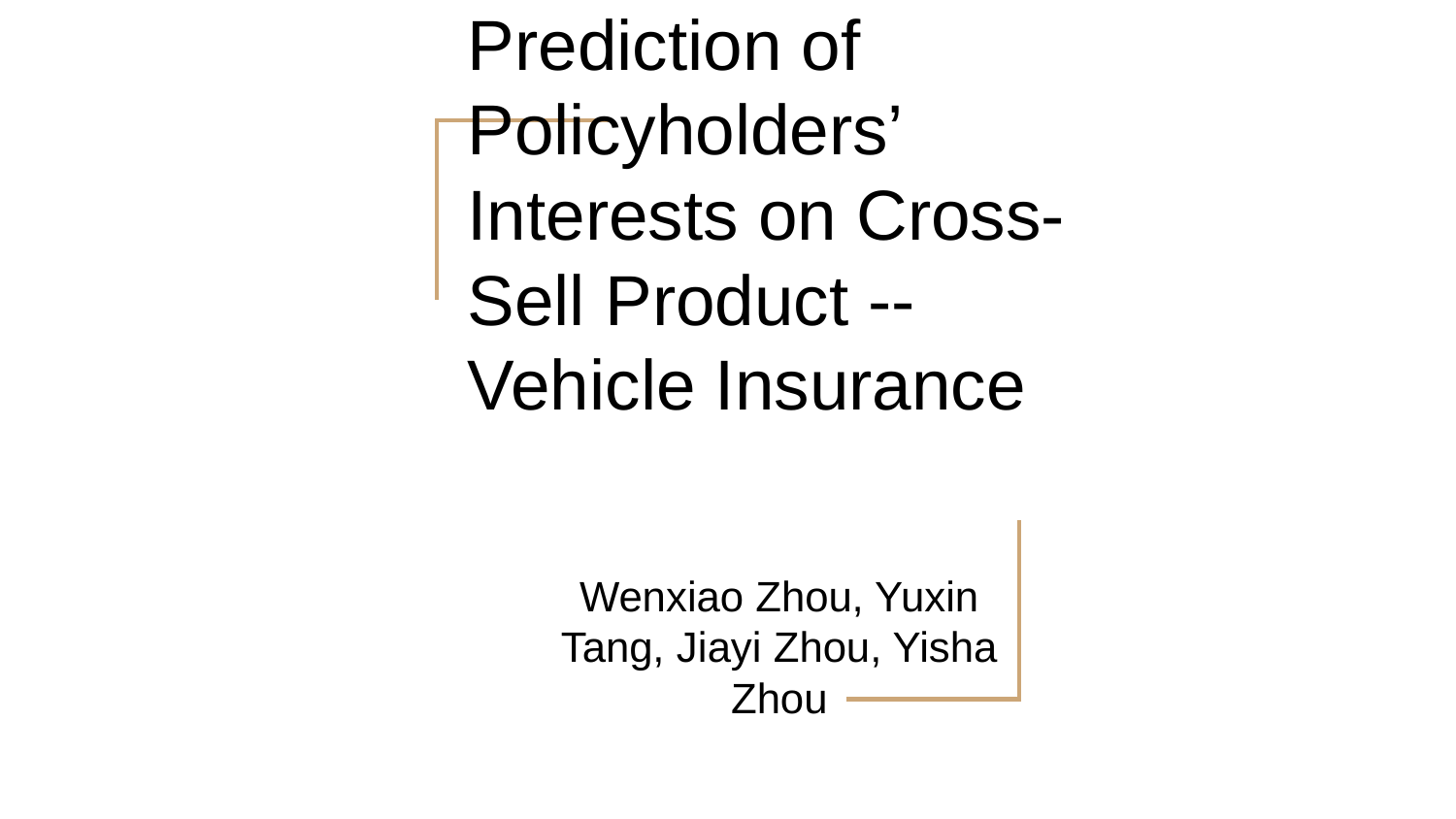

# Prediction of Policyholders’ Interests on Cross-Sell Product -- Vehicle Insurance
Wenxiao Zhou, Yuxin Tang, Jiayi Zhou, Yisha Zhou